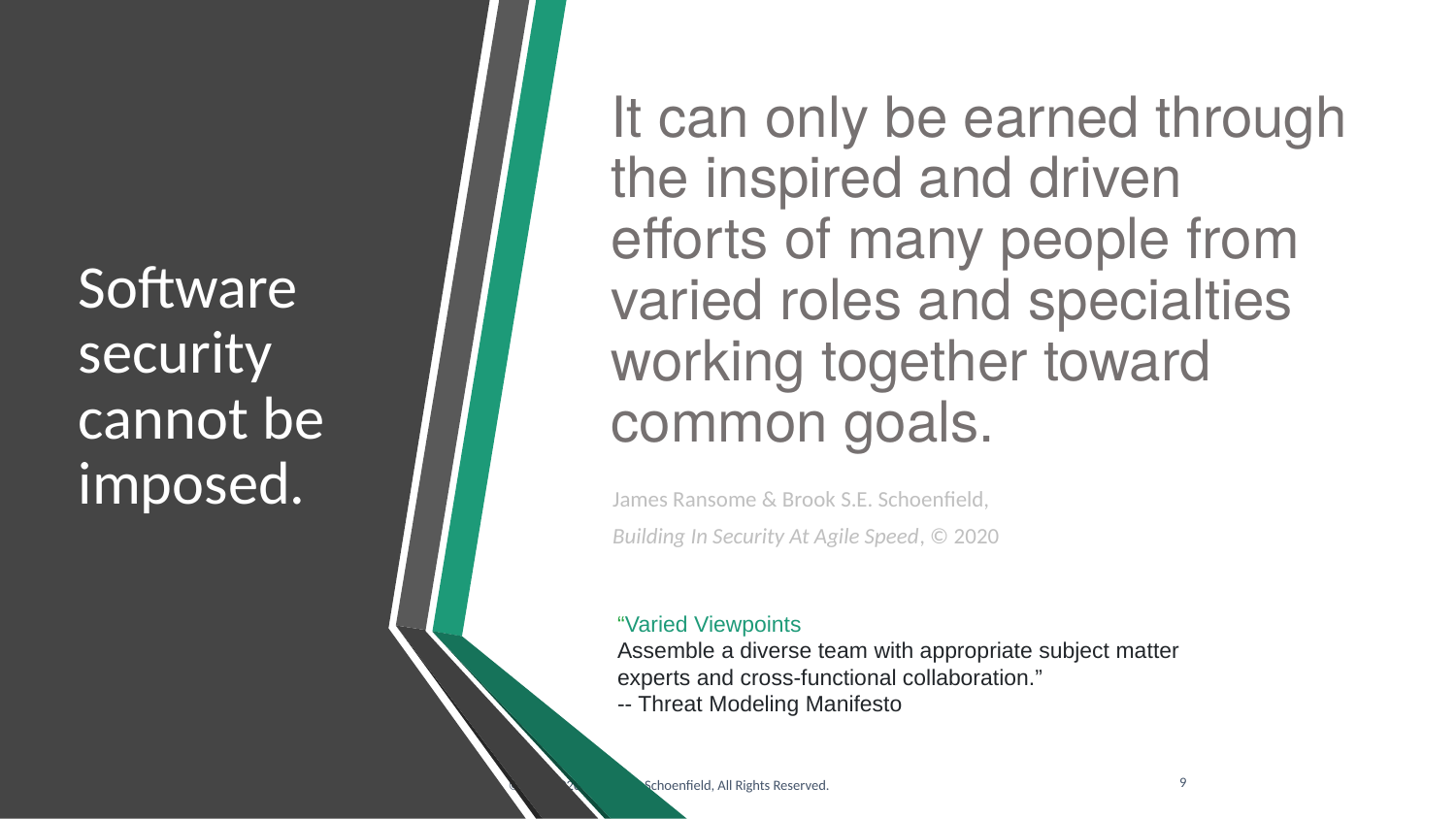

It can only be earned through the inspired and driven efforts of many people from varied roles and specialties working together toward common goals.
# Software security cannot be imposed.
James Ransome & Brook S.E. Schoenfield,
Building In Security At Agile Speed, © 2020
“Varied Viewpoints
Assemble a diverse team with appropriate subject matter experts and cross-functional collaboration.”
-- Threat Modeling Manifesto